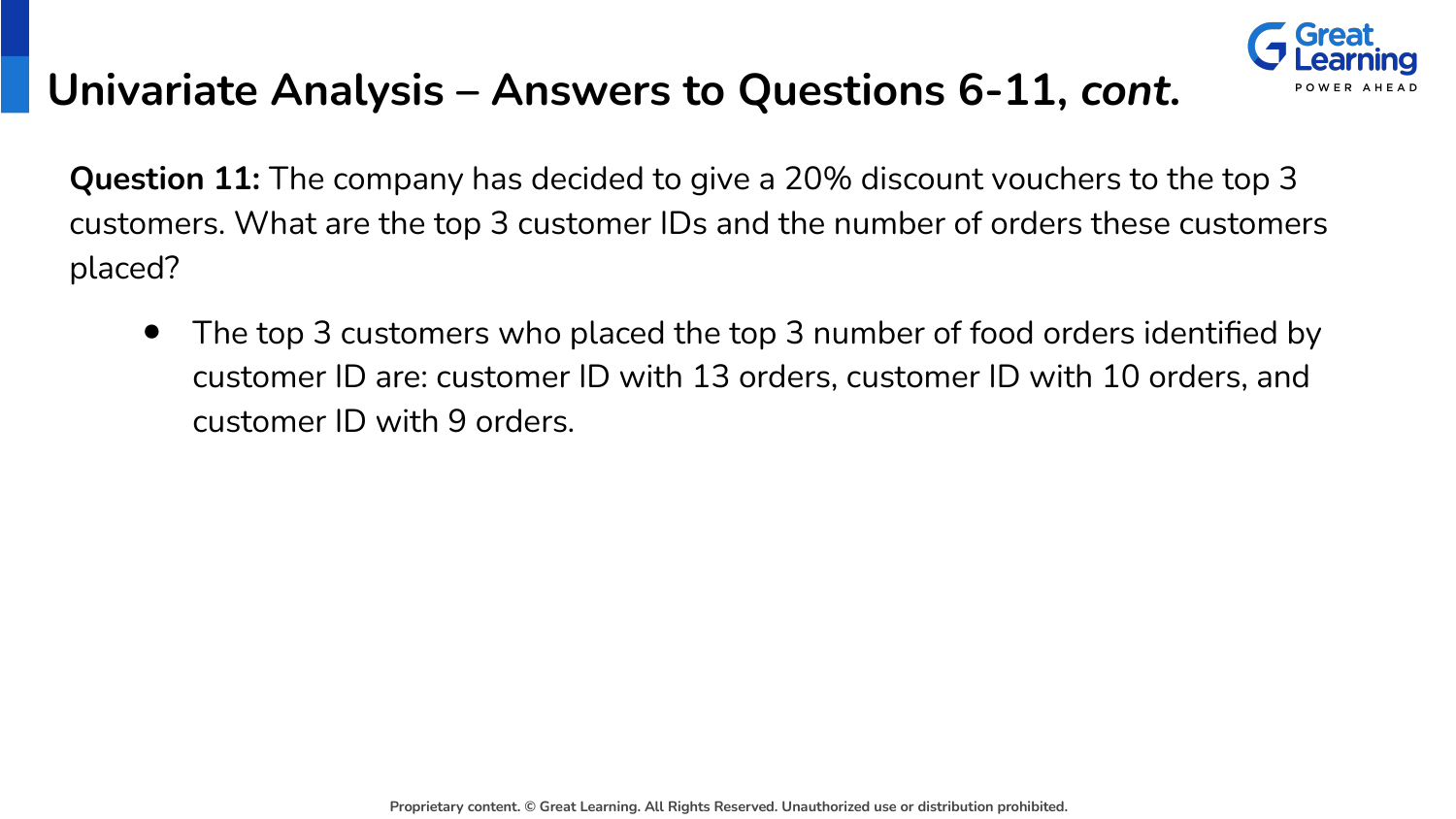

# Univariate Analysis – Answers to Questions 6-11, cont.
Question 11: The company has decided to give a 20% discount vouchers to the top 3 customers. What are the top 3 customer IDs and the number of orders these customers placed?
The top 3 customers who placed the top 3 number of food orders identified by customer ID are: customer ID with 13 orders, customer ID with 10 orders, and customer ID with 9 orders.